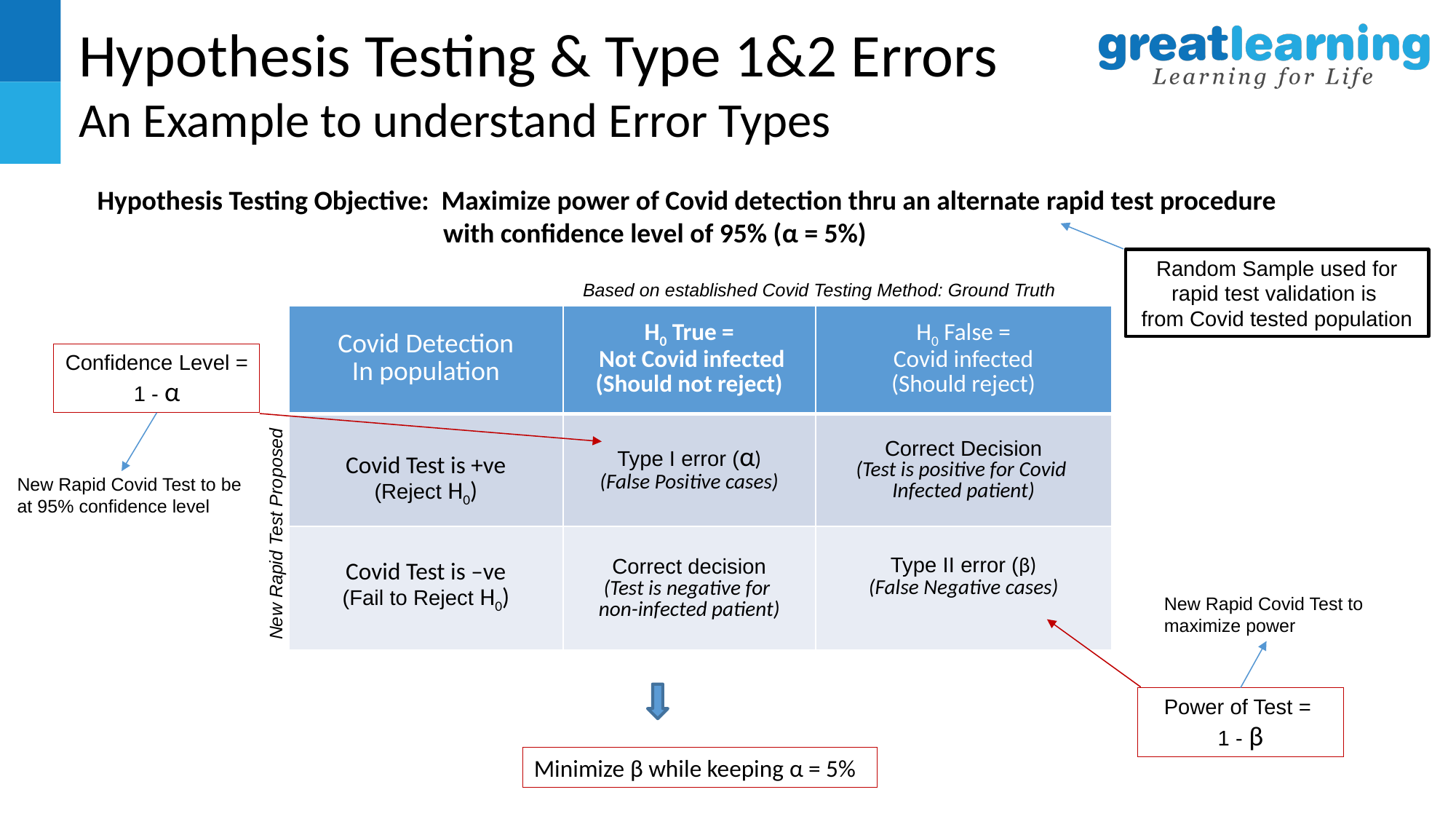

Hypothesis Testing & Type 1&2 Errors
An Example to understand Error Types
Hypothesis Testing Objective:  Maximize power of Covid detection thru an alternate rapid test procedure
			   with confidence level of 95% (α = 5%)
Random Sample used for rapid test validation is
from Covid tested population
Based on established Covid Testing Method: Ground Truth
| Covid Detection In population | H0 True = Not Covid infected (Should not reject) | H0 False = Covid infected (Should reject) |
| --- | --- | --- |
| Covid Test is +ve (Reject H0) | Type I error (α) (False Positive cases) | Correct Decision (Test is positive for Covid Infected patient) |
| Covid Test is –ve (Fail to Reject H0) | Correct decision (Test is negative for non-infected patient) | Type II error (β) (False Negative cases) |
Confidence Level =
1 - α
New Rapid Covid Test to be
at 95% confidence level
New Rapid Test Proposed
New Rapid Covid Test to
maximize power

Power of Test =
1 - β
Minimize β while keeping α = 5%